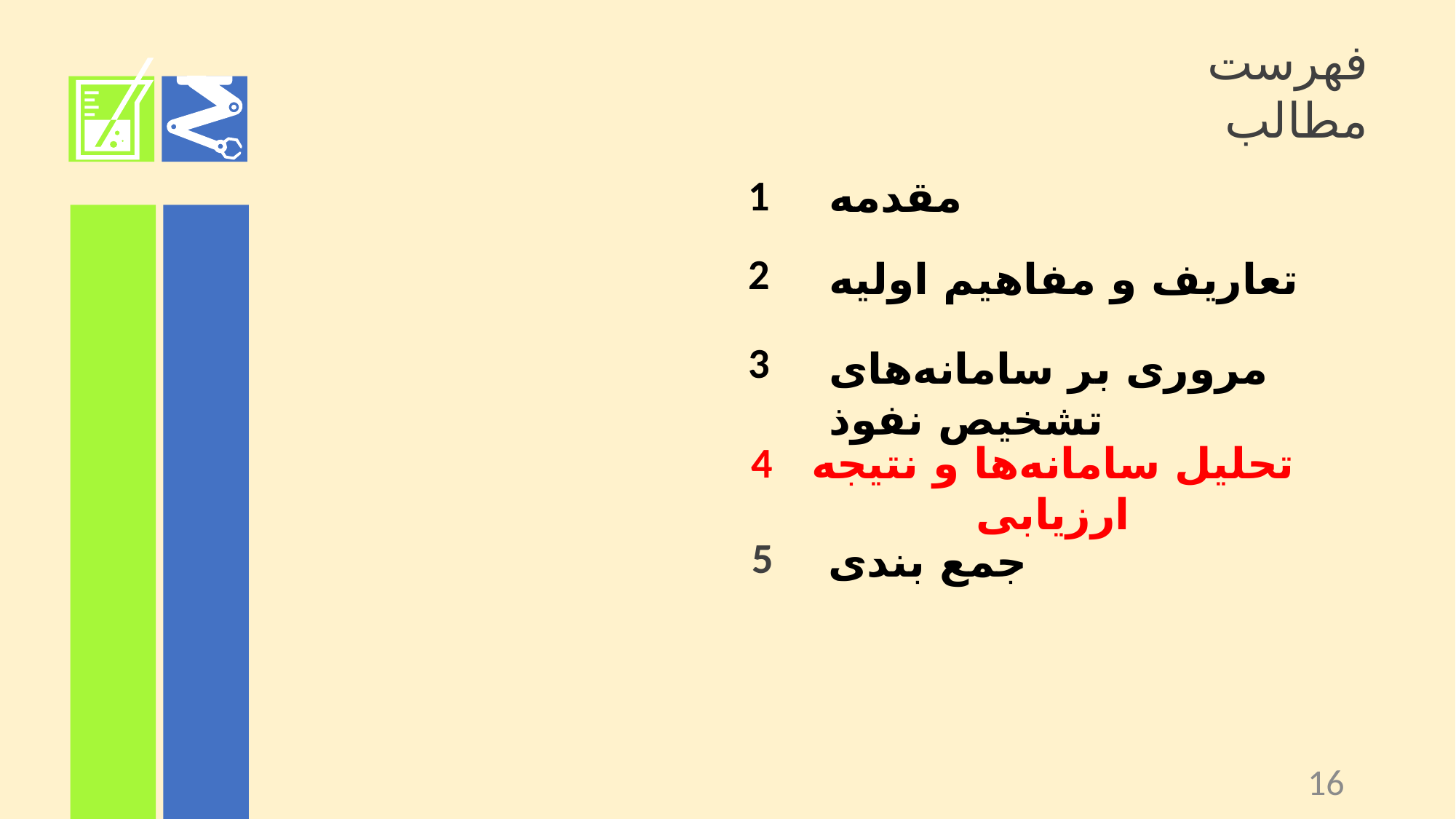

فهرست مطالب

1
مقدمه‌

2
تعاریف و مفاهیم اولیه

3
مروری بر سامانه‌های تشخیص نفوذ

4
تحلیل سامانه‌ها و نتیجه ارزیابی
5
جمع بندی

16